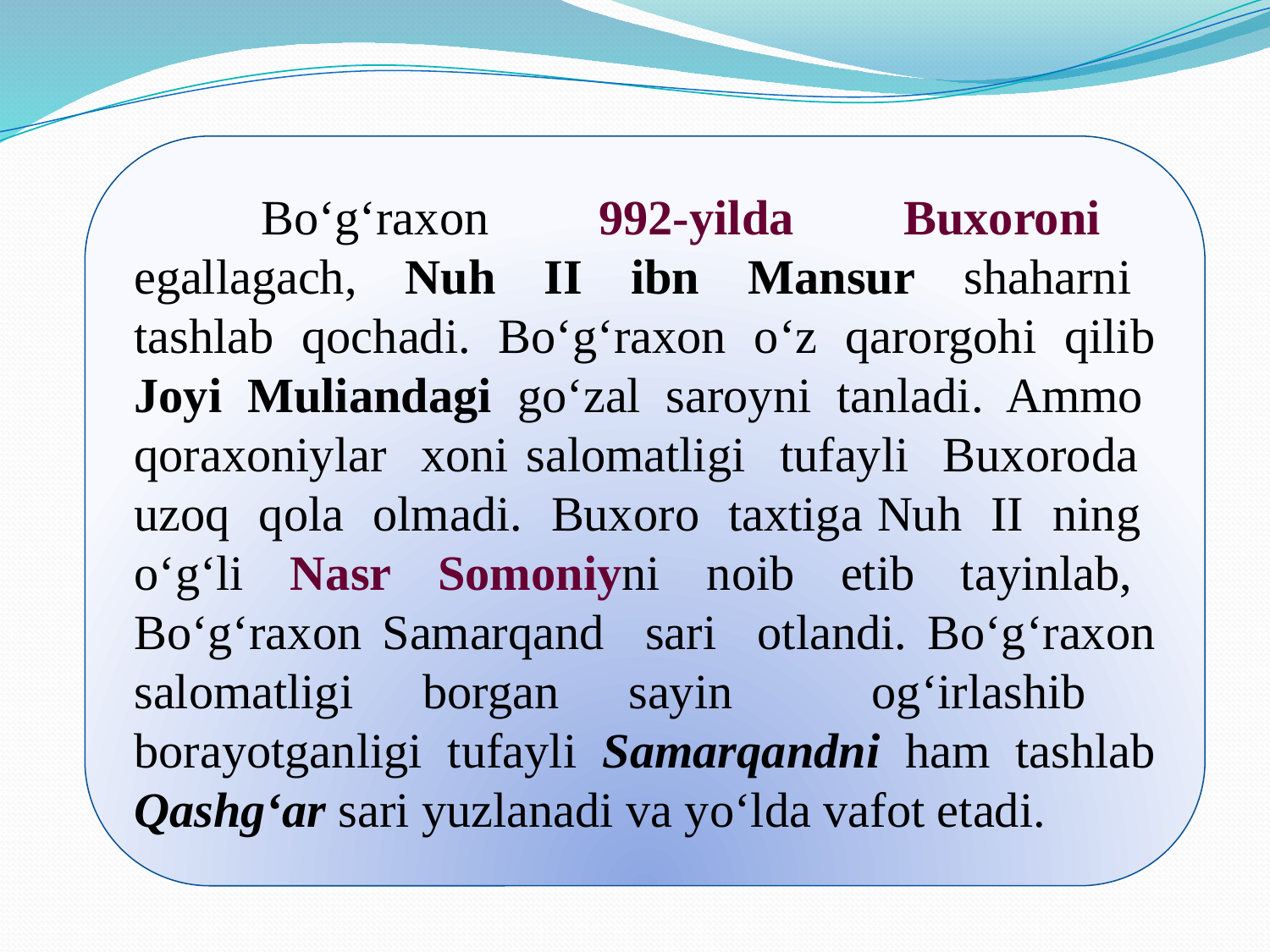

Bo‘g‘raxon  992-yilda  Buxoroni  egallagach,  Nuh  II  ibn  Mansur  shaharni  tashlab  qochadi.  Bo‘g‘raxon  o‘z  qarorgohi  qilib Joyi  Muliandagi  go‘zal  saroyni  tanladi.  Ammo  qoraxoniylar  xoni salomatligi  tufayli  Buxoroda  uzoq  qola  olmadi.  Buxoro  taxtiga Nuh  II  ning  o‘g‘li  Nasr  Somoniyni  noib  etib  tayinlab,  Bo‘g‘raxon Samarqand  sari  otlandi. Bo‘g‘raxon salomatligi borgan sayin  og‘irlashib  borayotganligi  tufayli  Samarqandni  ham  tashlab Qashg‘ar sari yuzlanadi va yo‘lda vafot etadi.